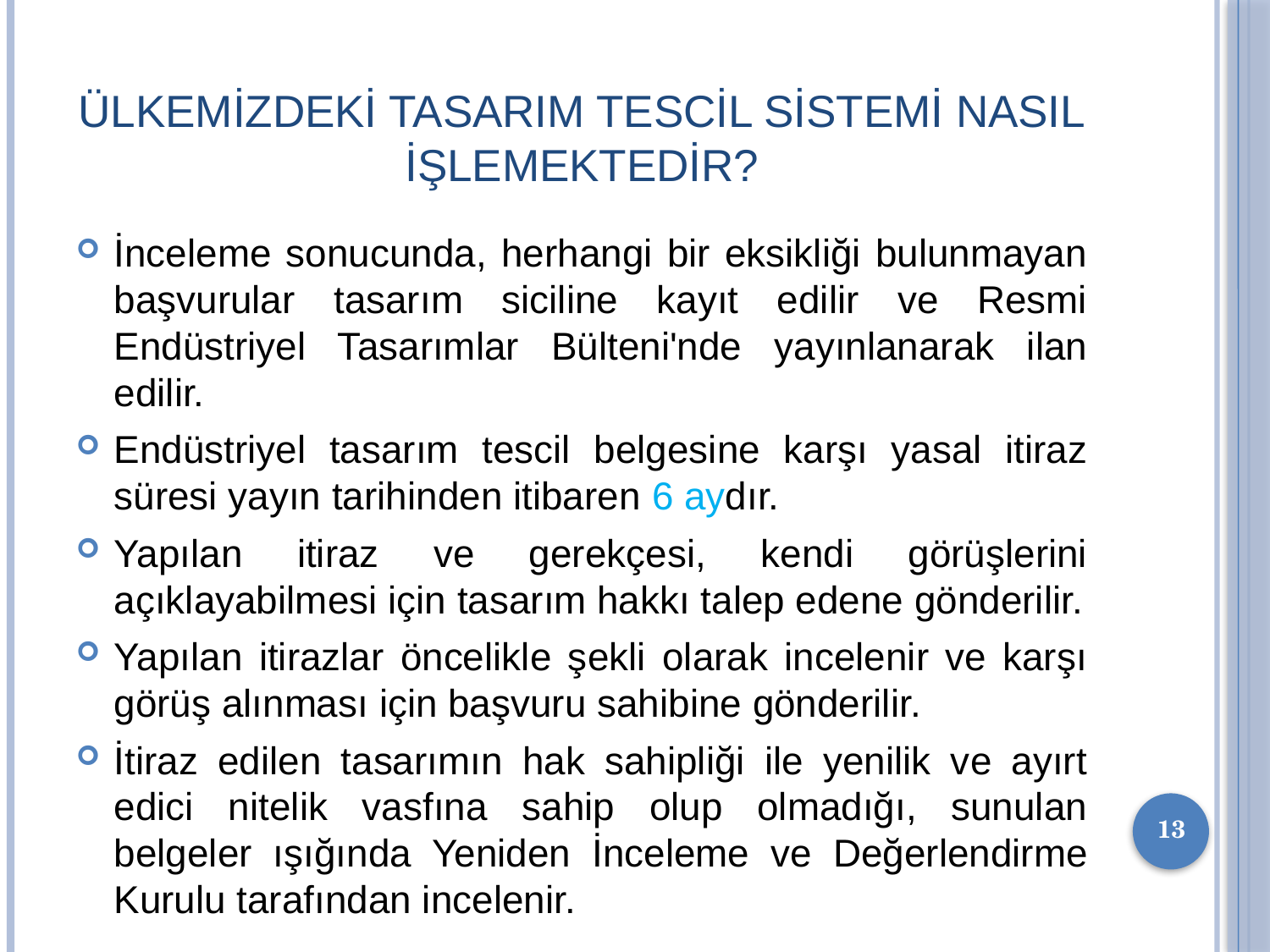

# Ülkemizdeki tasarım tescil sistemi nasıl işlemektedir?
İnceleme sonucunda, herhangi bir eksikliği bulunmayan başvurular tasarım siciline kayıt edilir ve Resmi Endüstriyel Tasarımlar Bülteni'nde yayınlanarak ilan edilir.
Endüstriyel tasarım tescil belgesine karşı yasal itiraz süresi yayın tarihinden itibaren 6 aydır.
Yapılan itiraz ve gerekçesi, kendi görüşlerini açıklayabilmesi için tasarım hakkı talep edene gönderilir.
Yapılan itirazlar öncelikle şekli olarak incelenir ve karşı görüş alınması için başvuru sahibine gönderilir.
İtiraz edilen tasarımın hak sahipliği ile yenilik ve ayırt edici nitelik vasfına sahip olup olmadığı, sunulan belgeler ışığında Yeniden İnceleme ve Değerlendirme Kurulu tarafından incelenir.
13